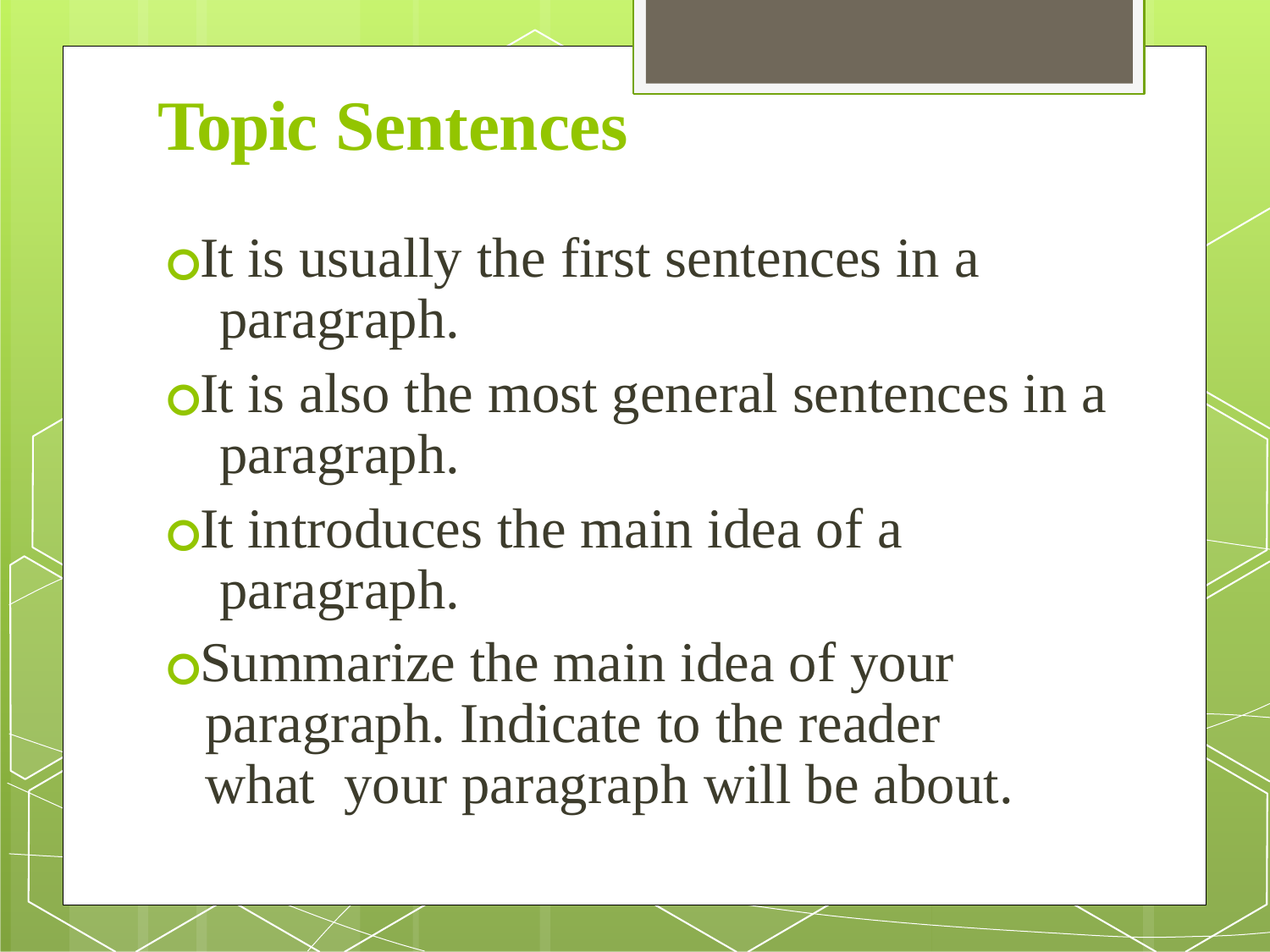

# Topic Sentences
🞇It is usually the first sentences in a  paragraph.
🞇It is also the most general sentences in a  paragraph.
🞇It introduces the main idea of a  paragraph.
🞇Summarize the main idea of your  paragraph. Indicate to the reader what  your paragraph will be about.